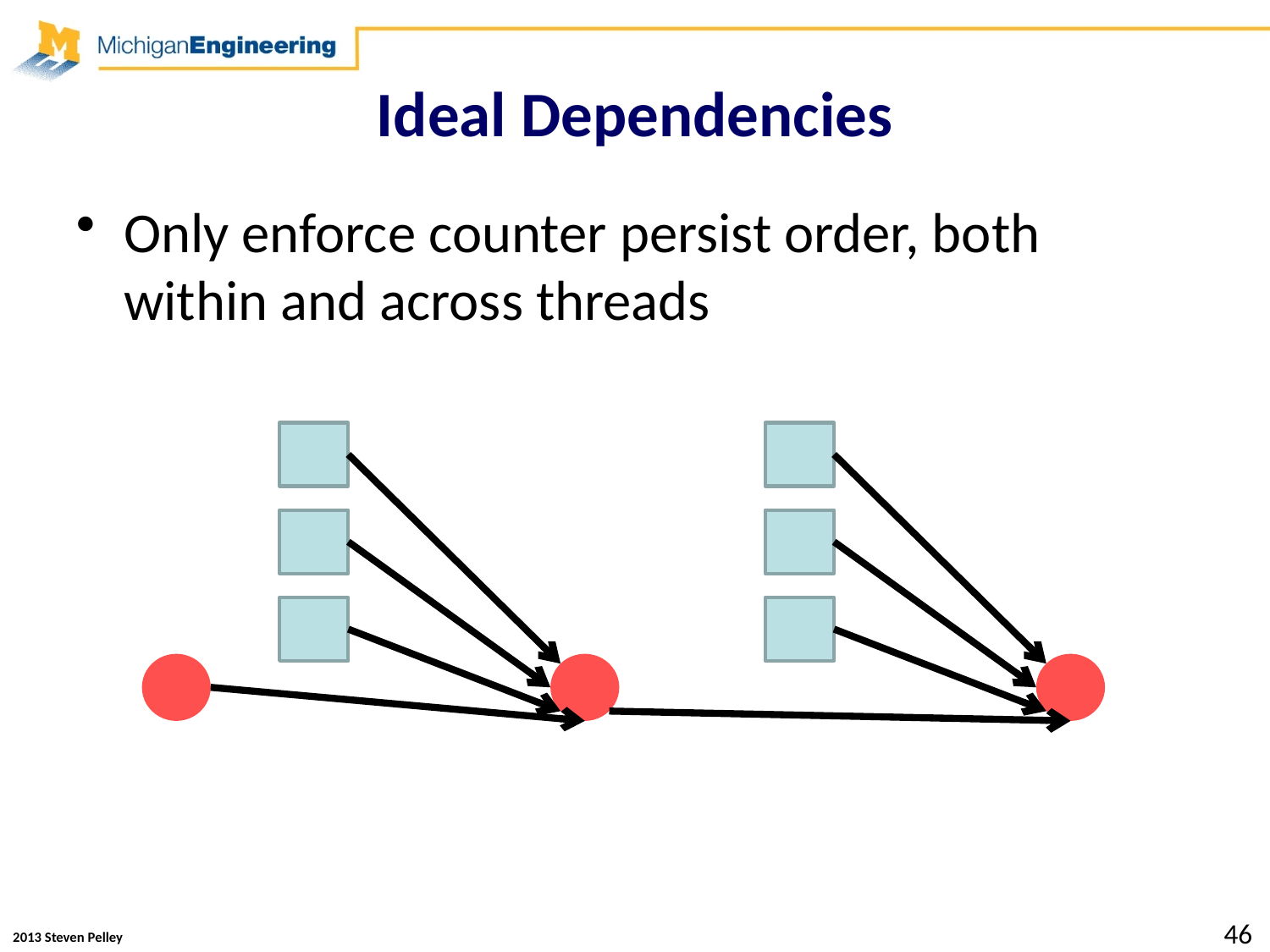

# Ideal Dependencies
Only enforce counter persist order, both within and across threads

46